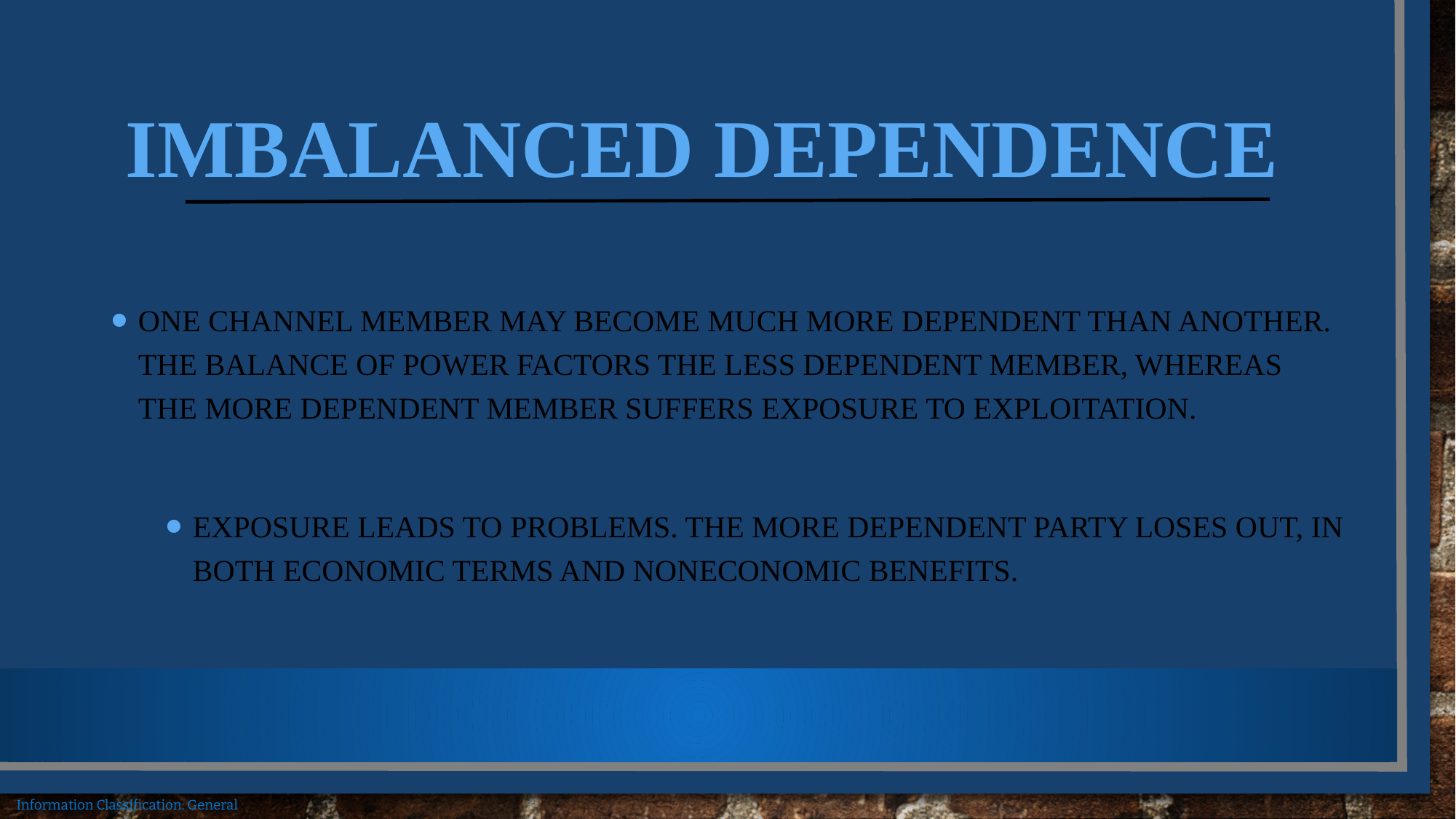

# Imbalanced Dependence
One channel member may become much more dependent than another. The balance of power factors the less dependent member, whereas the more dependent member suffers exposure to exploitation.

Exposure leads to problems. The more dependent party loses out, in both economic terms and noneconomic benefits.